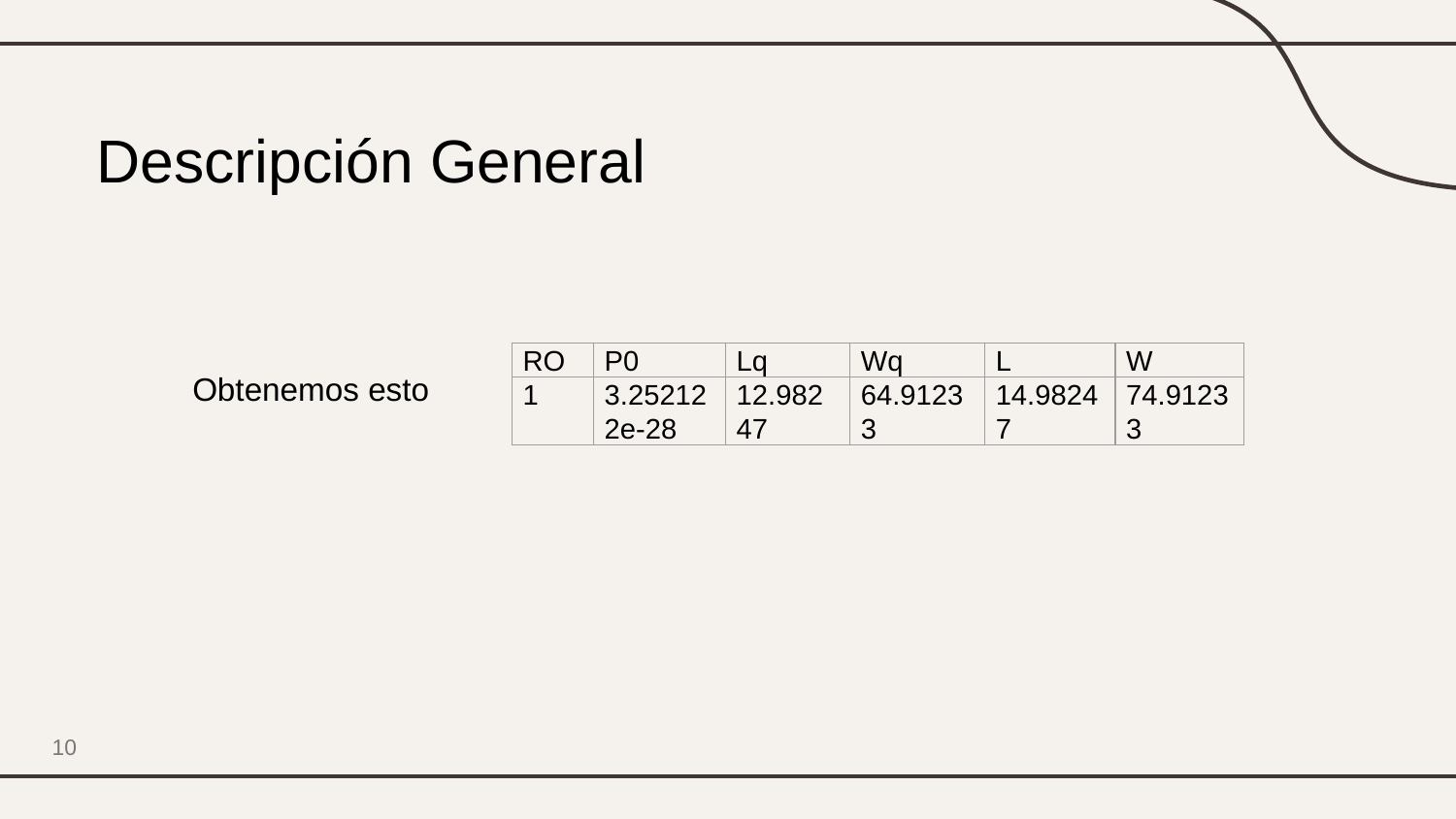

# Descripción General
| RO | P0 | Lq | Wq | L | W |
| --- | --- | --- | --- | --- | --- |
| 1 | 3.252122e-28 | 12.98247 | 64.91233 | 14.98247 | 74.91233 |
Obtenemos esto
10